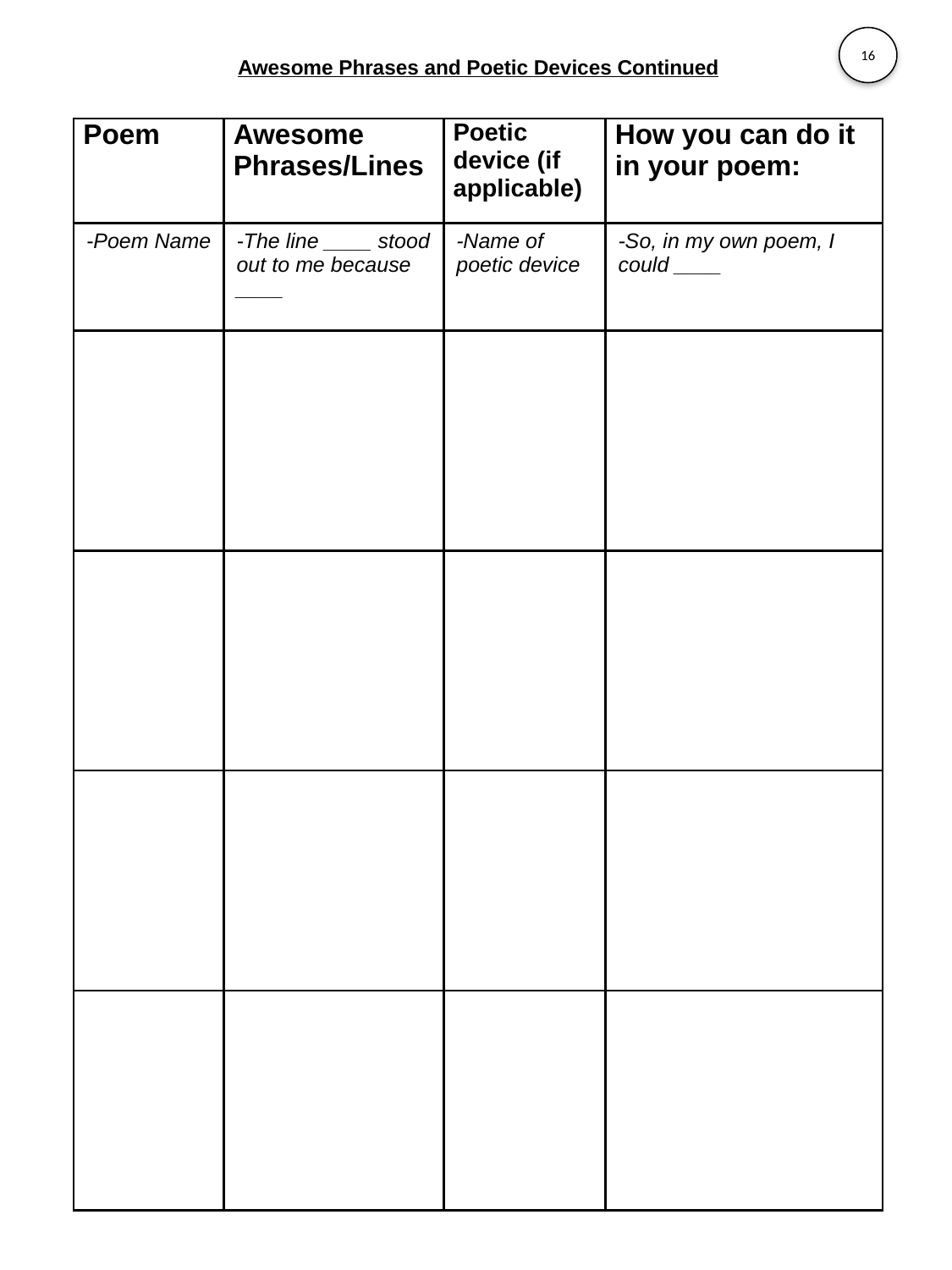

16
# Awesome Phrases and Poetic Devices Continued
| Poem | Awesome Phrases/Lines | Poetic device (if applicable) | How you can do it in your poem: |
| --- | --- | --- | --- |
| -Poem Name | -The line \_\_\_\_ stood out to me because \_\_\_\_ | -Name of poetic device | -So, in my own poem, I could \_\_\_\_ |
|  |  |  |  |
|  |  |  |  |
|  |  |  |  |
|  |  |  |  |